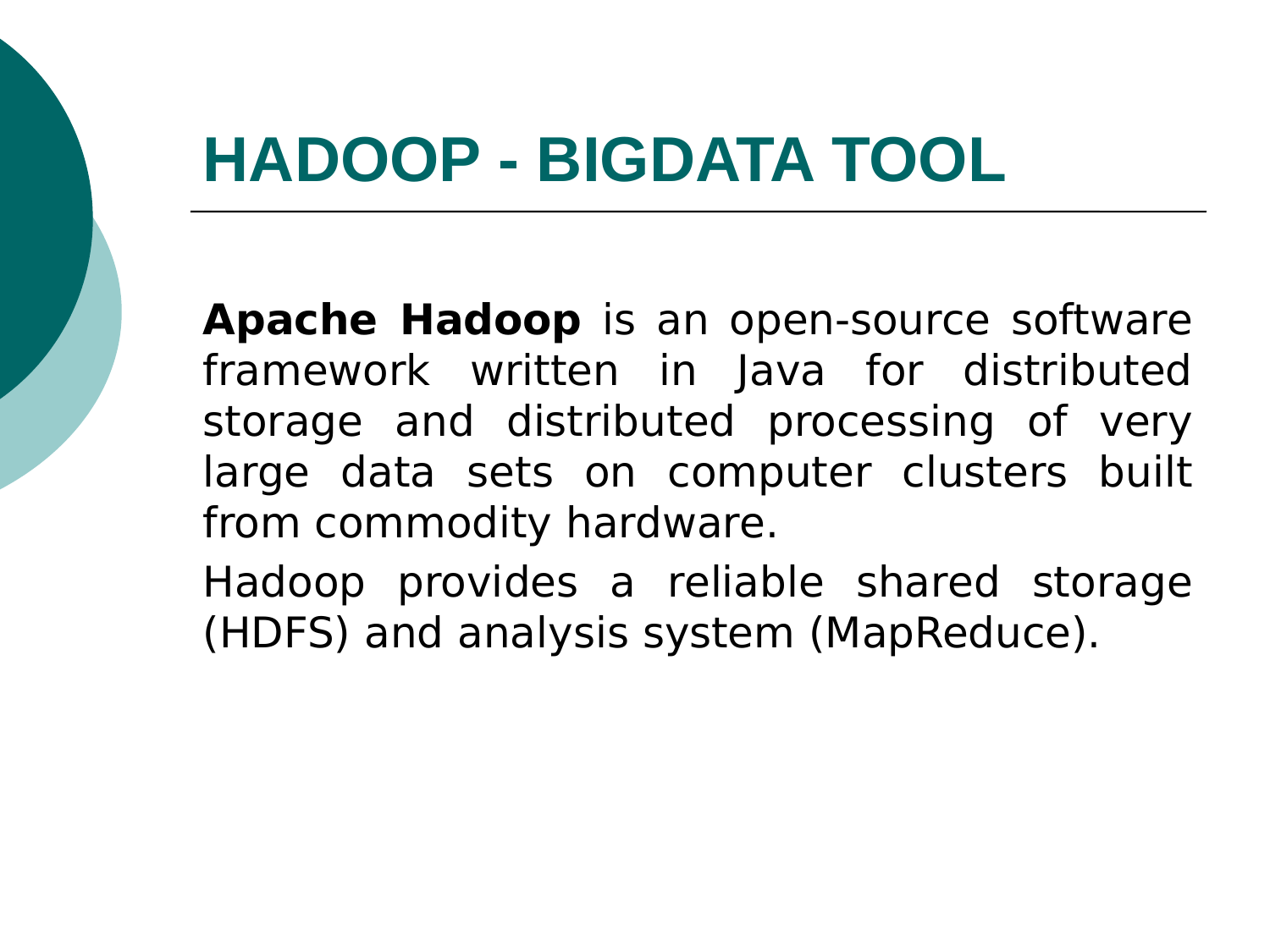

# HADOOP - BIGDATA TOOL
Apache Hadoop is an open-source software framework written in Java for distributed storage and distributed processing of very large data sets on computer clusters built from commodity hardware.
Hadoop provides a reliable shared storage (HDFS) and analysis system (MapReduce).